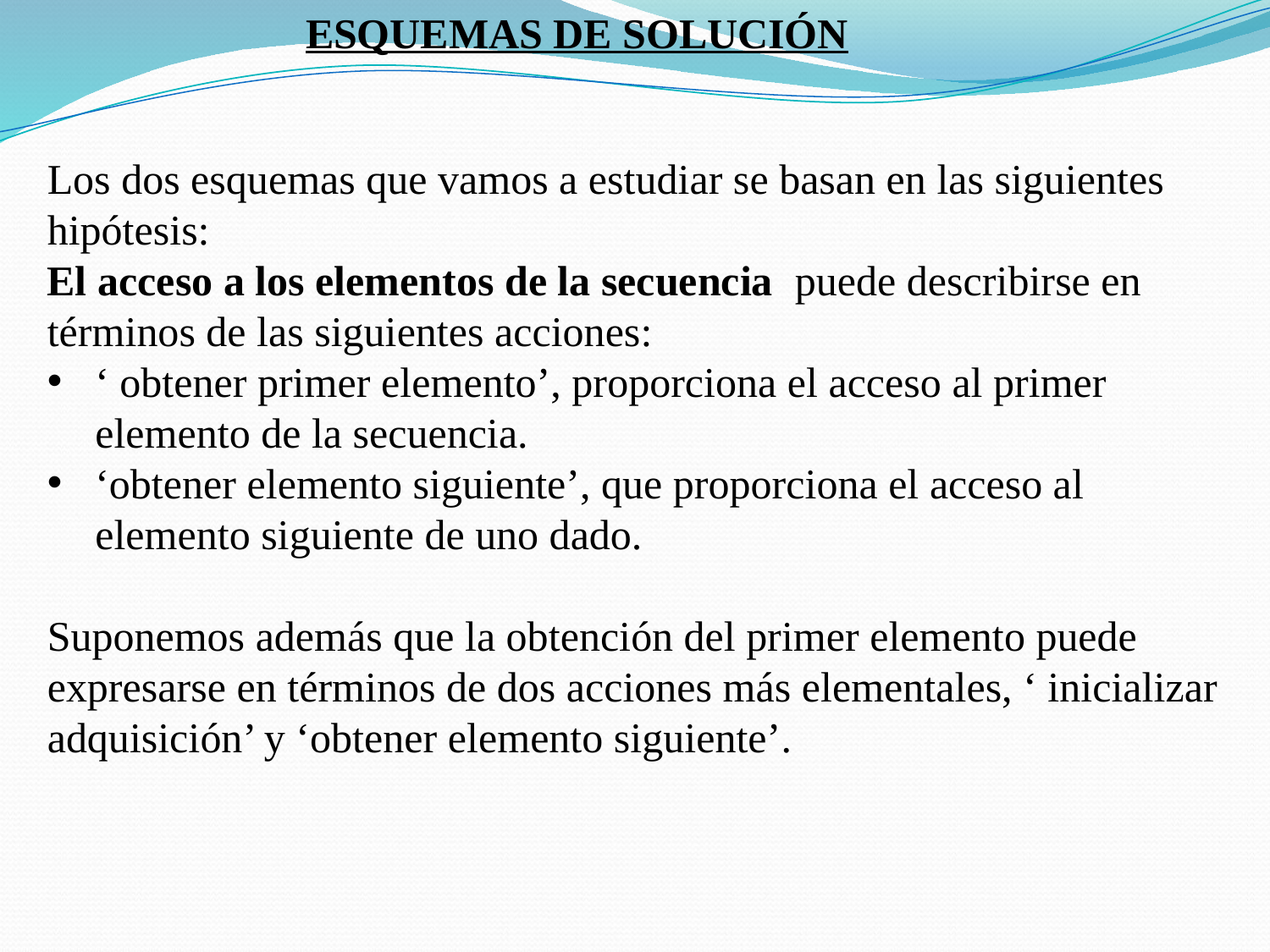

ESQUEMAS DE SOLUCIÓN
Los dos esquemas que vamos a estudiar se basan en las siguientes hipótesis:
El acceso a los elementos de la secuencia  puede describirse en términos de las siguientes acciones:
‘ obtener primer elemento’, proporciona el acceso al primer elemento de la secuencia.
‘obtener elemento siguiente’, que proporciona el acceso al elemento siguiente de uno dado.

Suponemos además que la obtención del primer elemento puede expresarse en términos de dos acciones más elementales, ‘ inicializar adquisición’ y ‘obtener elemento siguiente’.